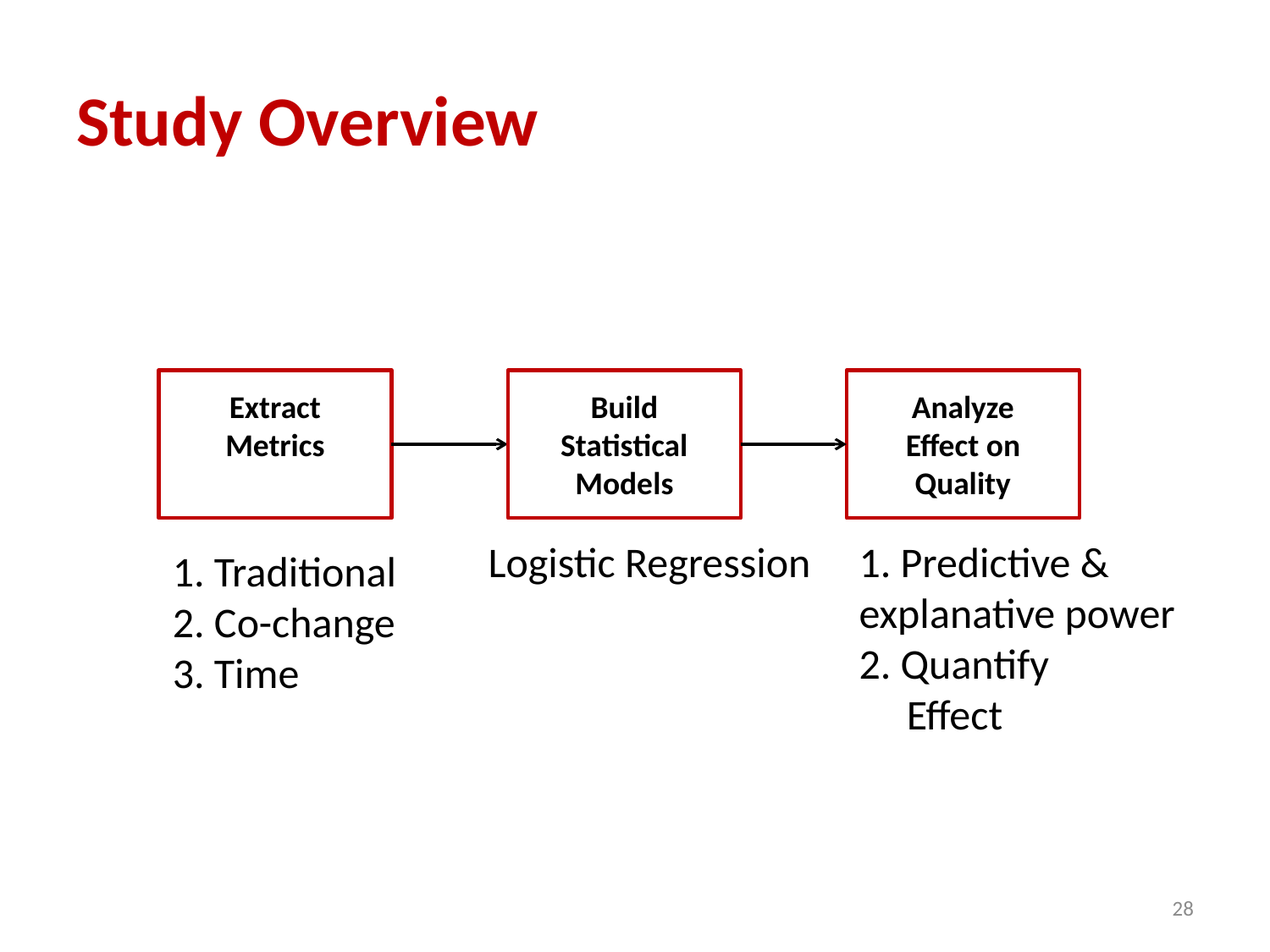

# Study Overview

Extract Metrics
Build Statistical Models
Analyze Effect on Quality
Logistic Regression
1. Predictive & explanative power
2. Quantify
     Effect
1. Traditional
2. Co-change
3. Time
28